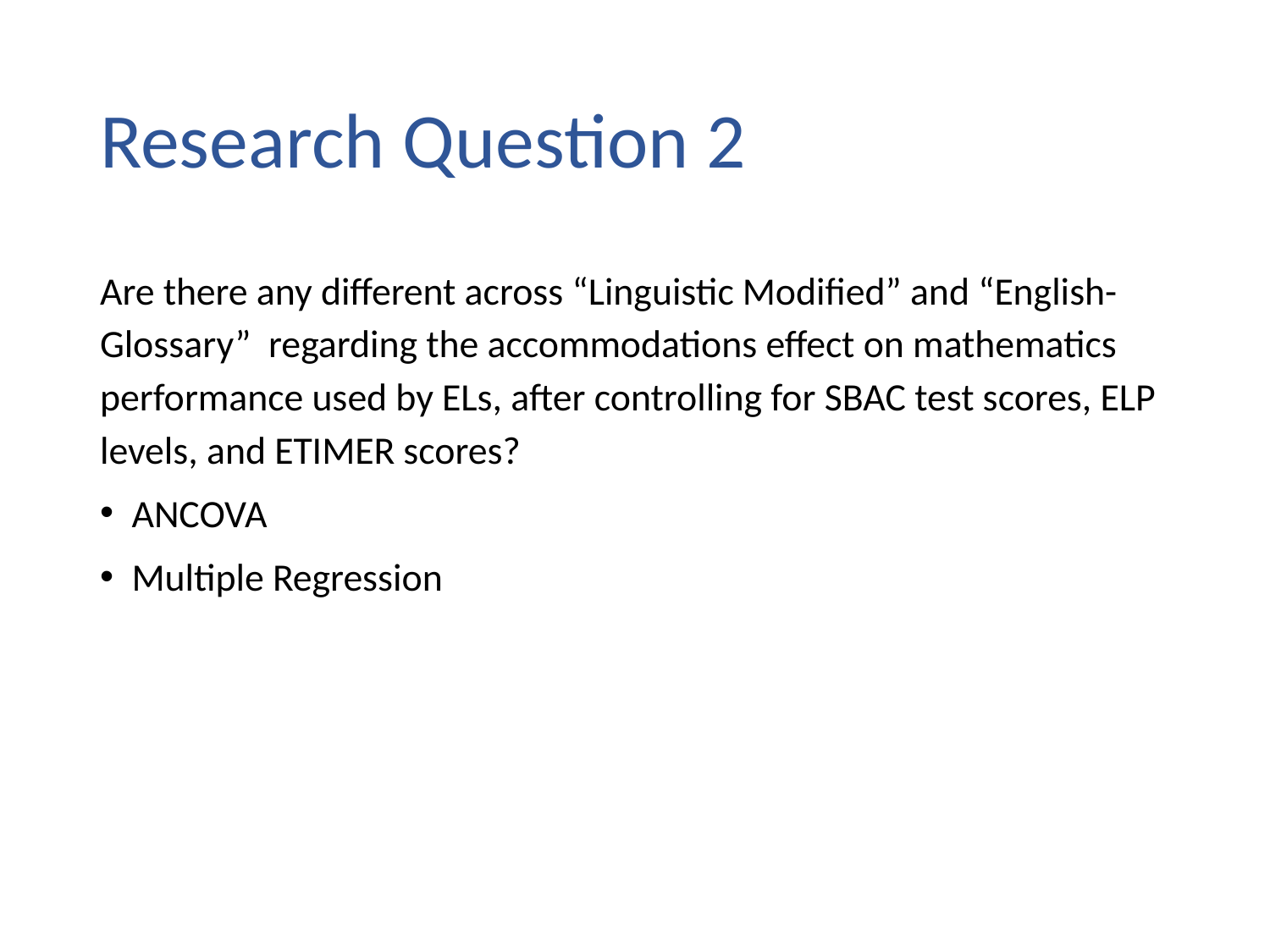

# Research Question 2
Are there any different across “Linguistic Modified” and “English-Glossary”  regarding the accommodations effect on mathematics performance used by ELs, after controlling for SBAC test scores, ELP levels, and ETIMER scores?
ANCOVA
Multiple Regression